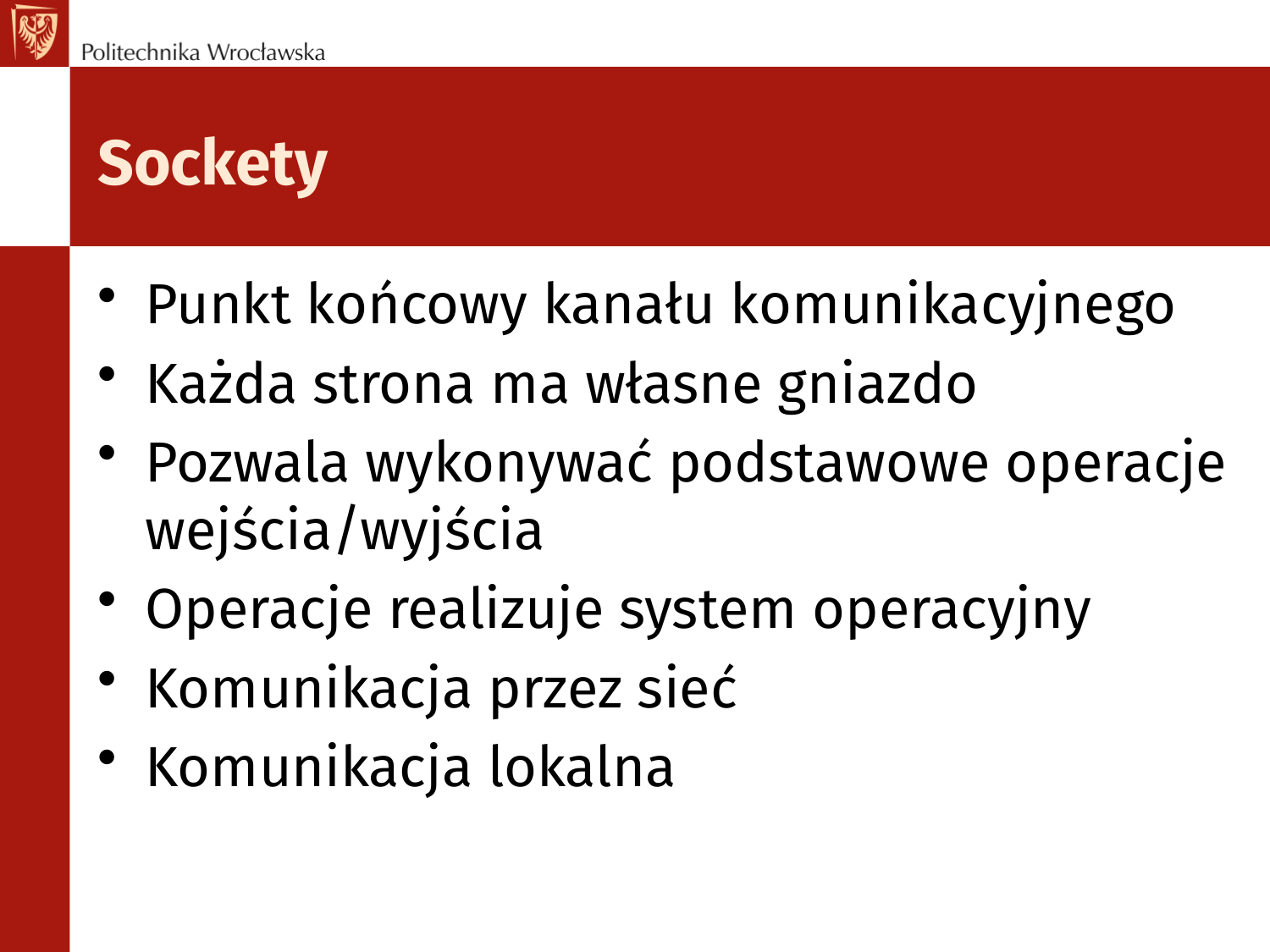

# Sockety
Punkt końcowy kanału komunikacyjnego
Każda strona ma własne gniazdo
Pozwala wykonywać podstawowe operacje wejścia/wyjścia
Operacje realizuje system operacyjny
Komunikacja przez sieć
Komunikacja lokalna